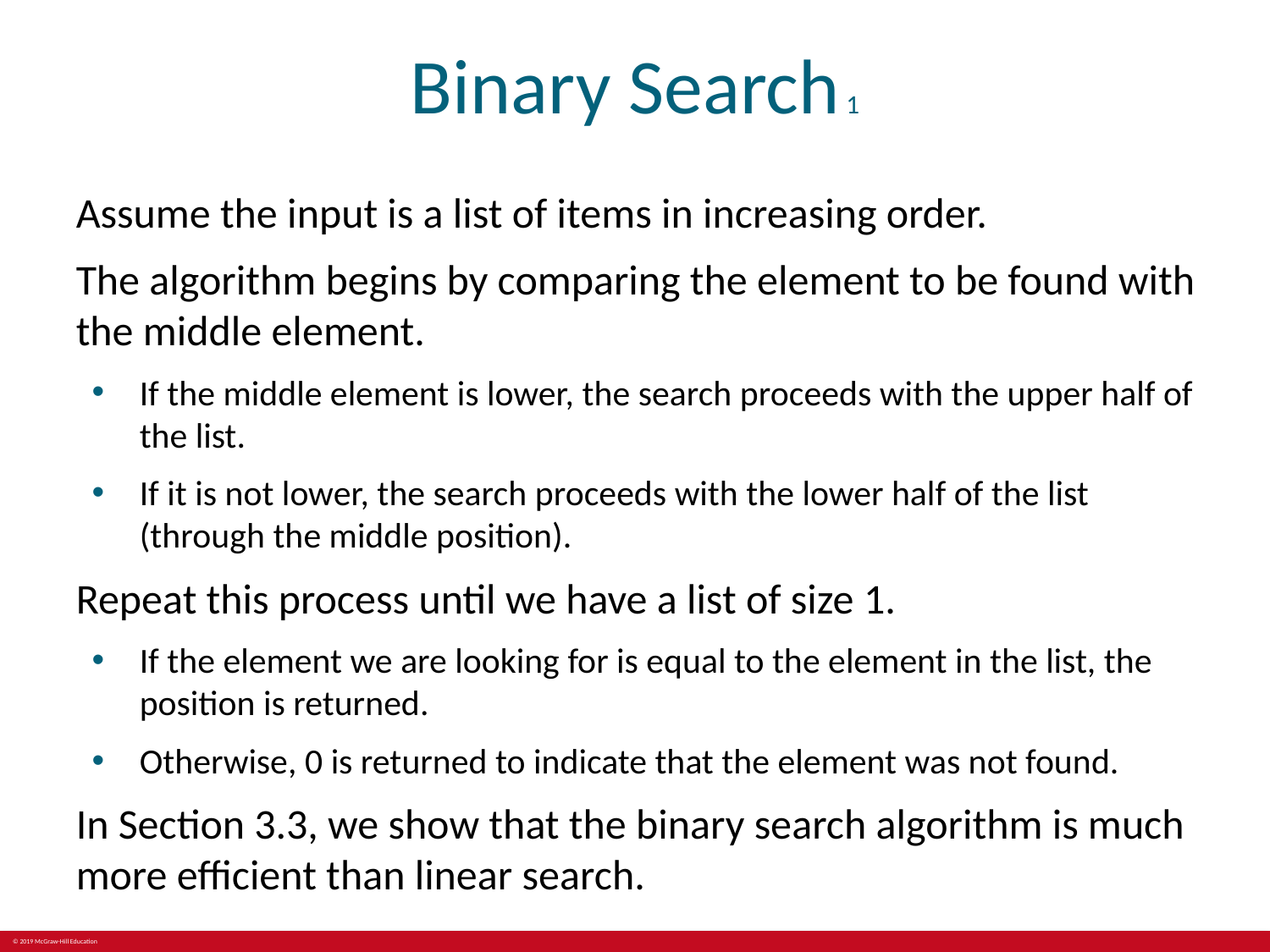

# Binary Search 1
Assume the input is a list of items in increasing order.
The algorithm begins by comparing the element to be found with the middle element.
If the middle element is lower, the search proceeds with the upper half of the list.
If it is not lower, the search proceeds with the lower half of the list (through the middle position).
Repeat this process until we have a list of size 1.
If the element we are looking for is equal to the element in the list, the position is returned.
Otherwise, 0 is returned to indicate that the element was not found.
In Section 3.3, we show that the binary search algorithm is much more efficient than linear search.